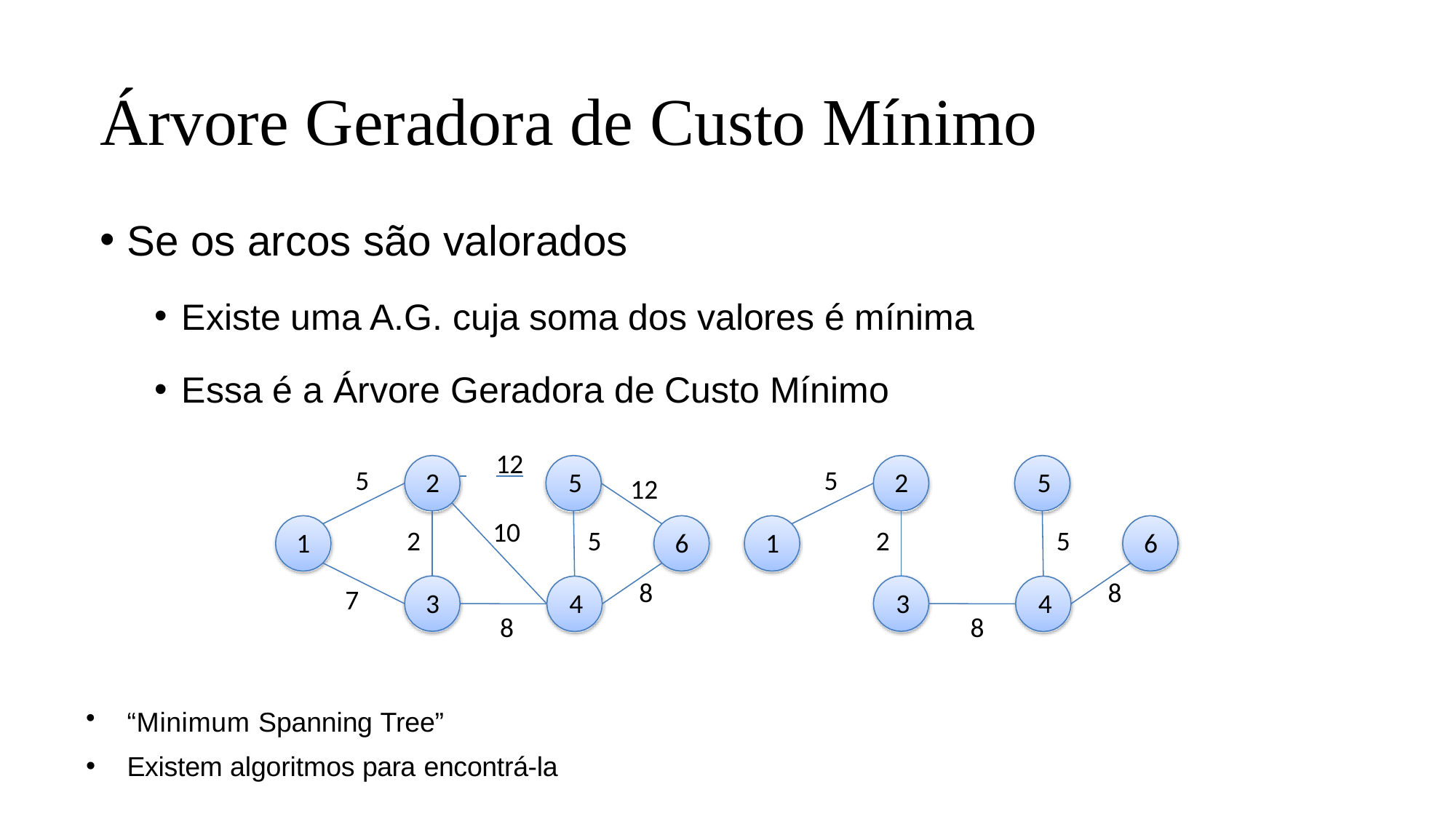

# Árvore Geradora de Custo Mínimo
Se os arcos são valorados
Existe uma A.G. cuja soma dos valores é mínima
Essa é a Árvore Geradora de Custo Mínimo
 	12

5
5
2	5
2	5
12

10
2
5
2
5
1
6
1
6
8
8
7
3	4	3	4
8	8
“Minimum Spanning Tree”
Existem algoritmos para encontrá-la